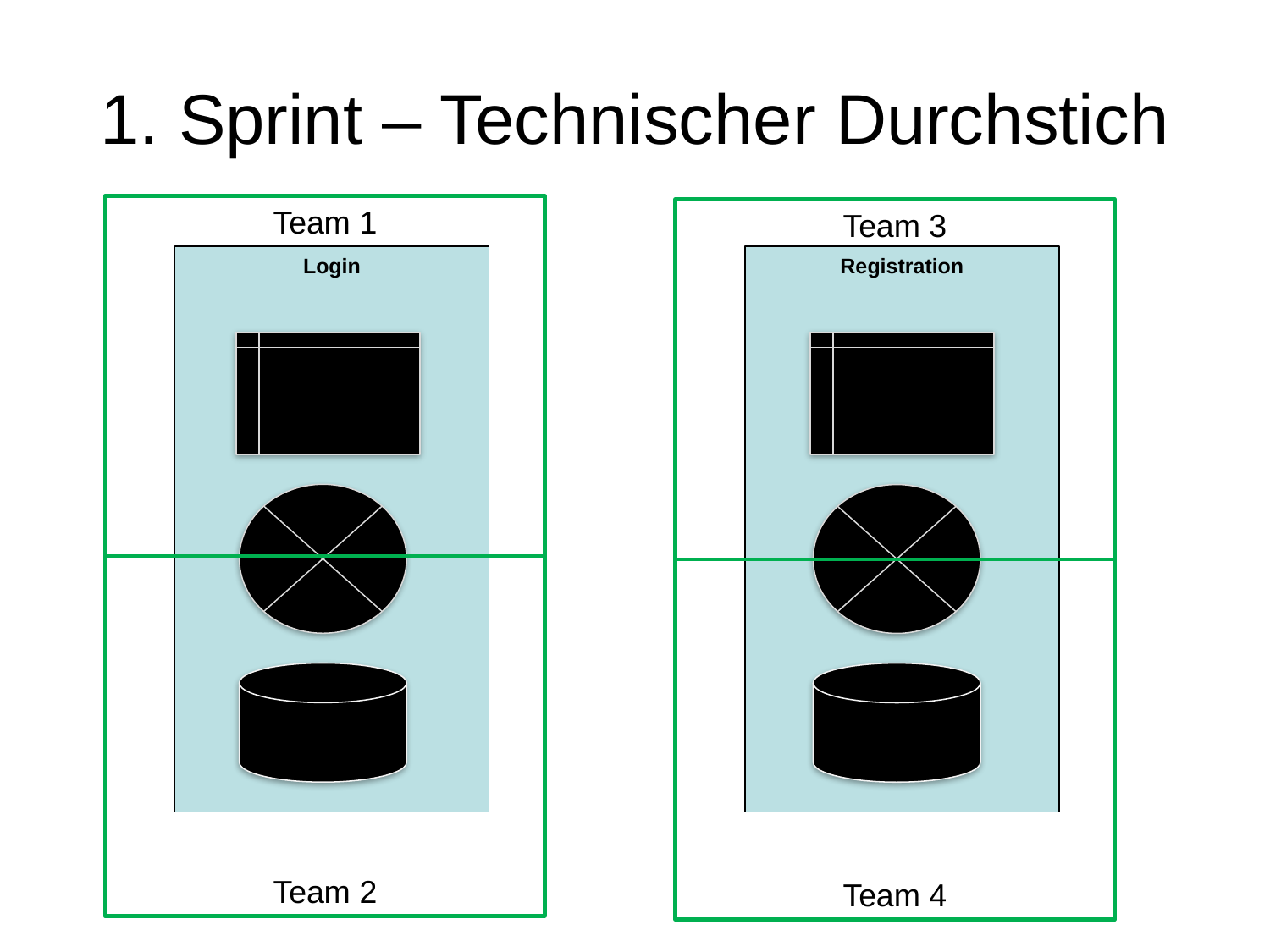

# 1. Sprint – Technischer Durchstich
Team 1
Team 3
Login

Registration

Team 2
Team 4